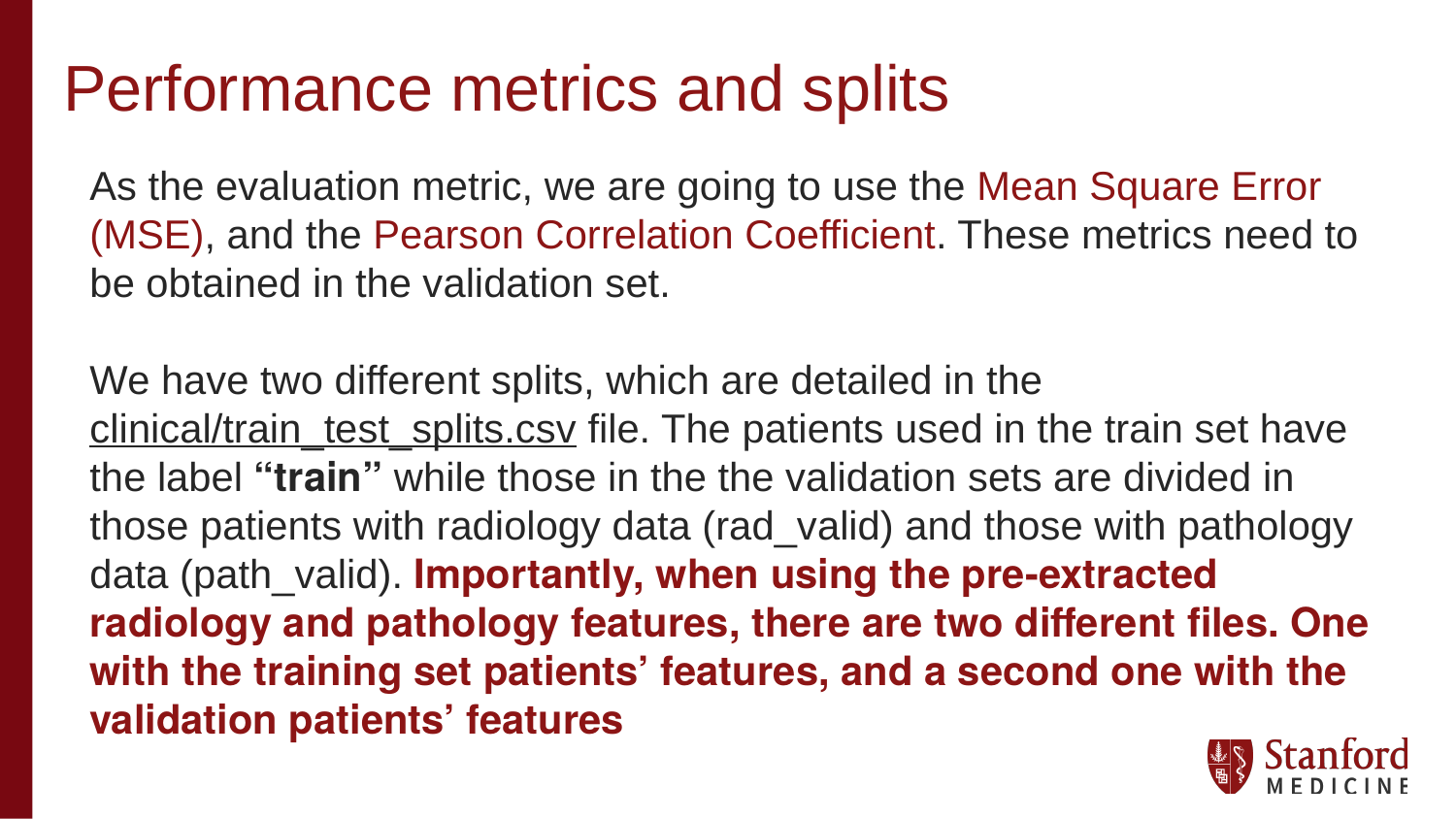

# Performance metrics and splits
As the evaluation metric, we are going to use the Mean Square Error (MSE), and the Pearson Correlation Coefficient. These metrics need to be obtained in the validation set.

We have two different splits, which are detailed in the clinical/train_test_splits.csv file. The patients used in the train set have the label “train” while those in the the validation sets are divided in those patients with radiology data (rad_valid) and those with pathology data (path_valid). Importantly, when using the pre-extracted radiology and pathology features, there are two different files. One with the training set patients’ features, and a second one with the validation patients’ features